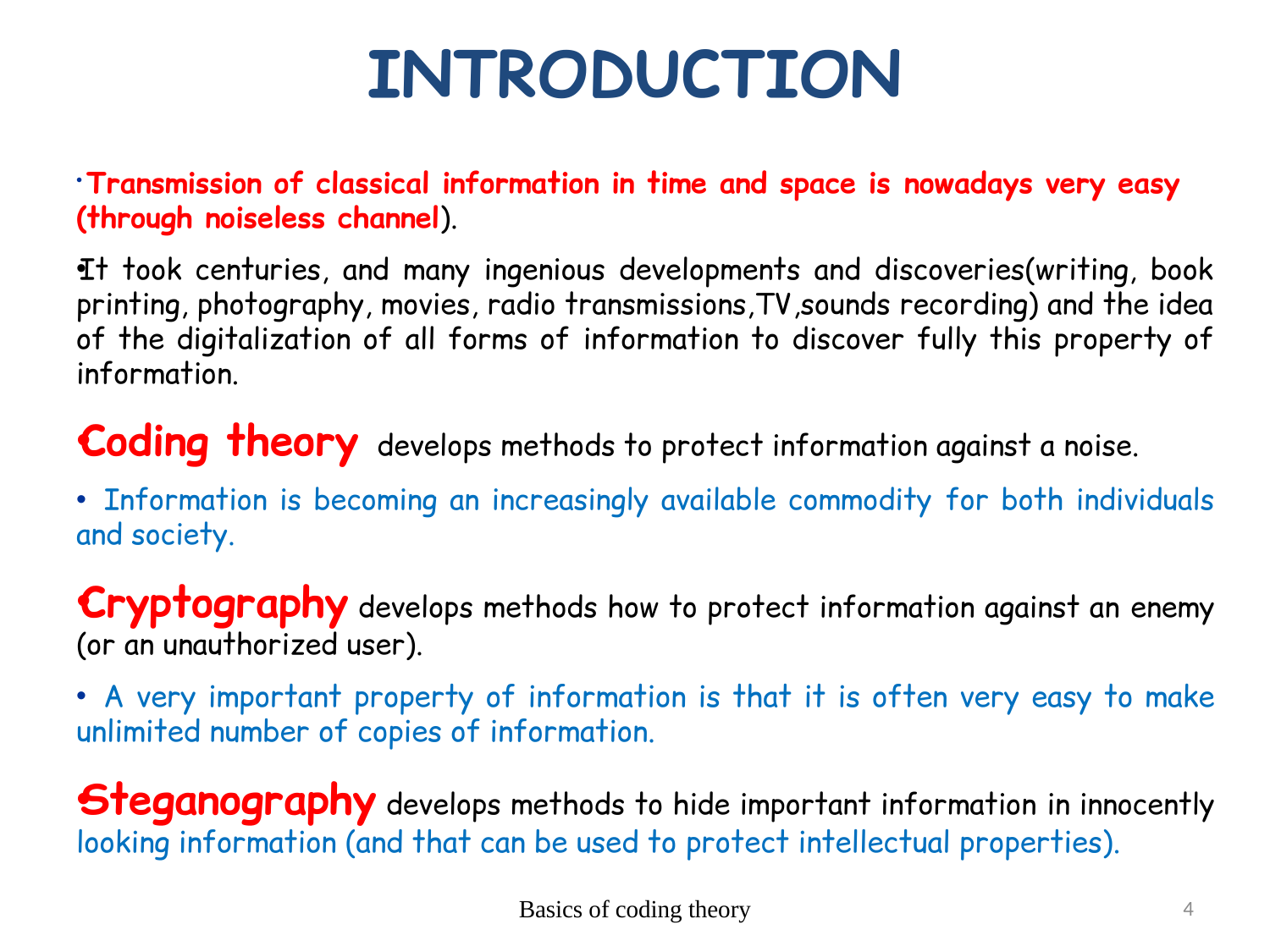

# INTRODUCTION
  Transmission of classical information in time and space is nowadays very easy (through noiseless channel).
It took centuries, and many ingenious developments and discoveries(writing, book printing, photography, movies, radio transmissions,TV,sounds recording) and the idea of the digitalization of all forms of information to discover fully this property of information.
Coding theory develops methods to protect information against a noise.
  Information is becoming an increasingly available commodity for both individuals and society.
Cryptography develops methods how to protect information against an enemy (or an unauthorized user).
  A very important property of information is that it is often very easy to make unlimited number of copies of information.
Steganography develops methods to hide important information in innocently looking information (and that can be used to protect intellectual properties).
Basics of coding theory
4